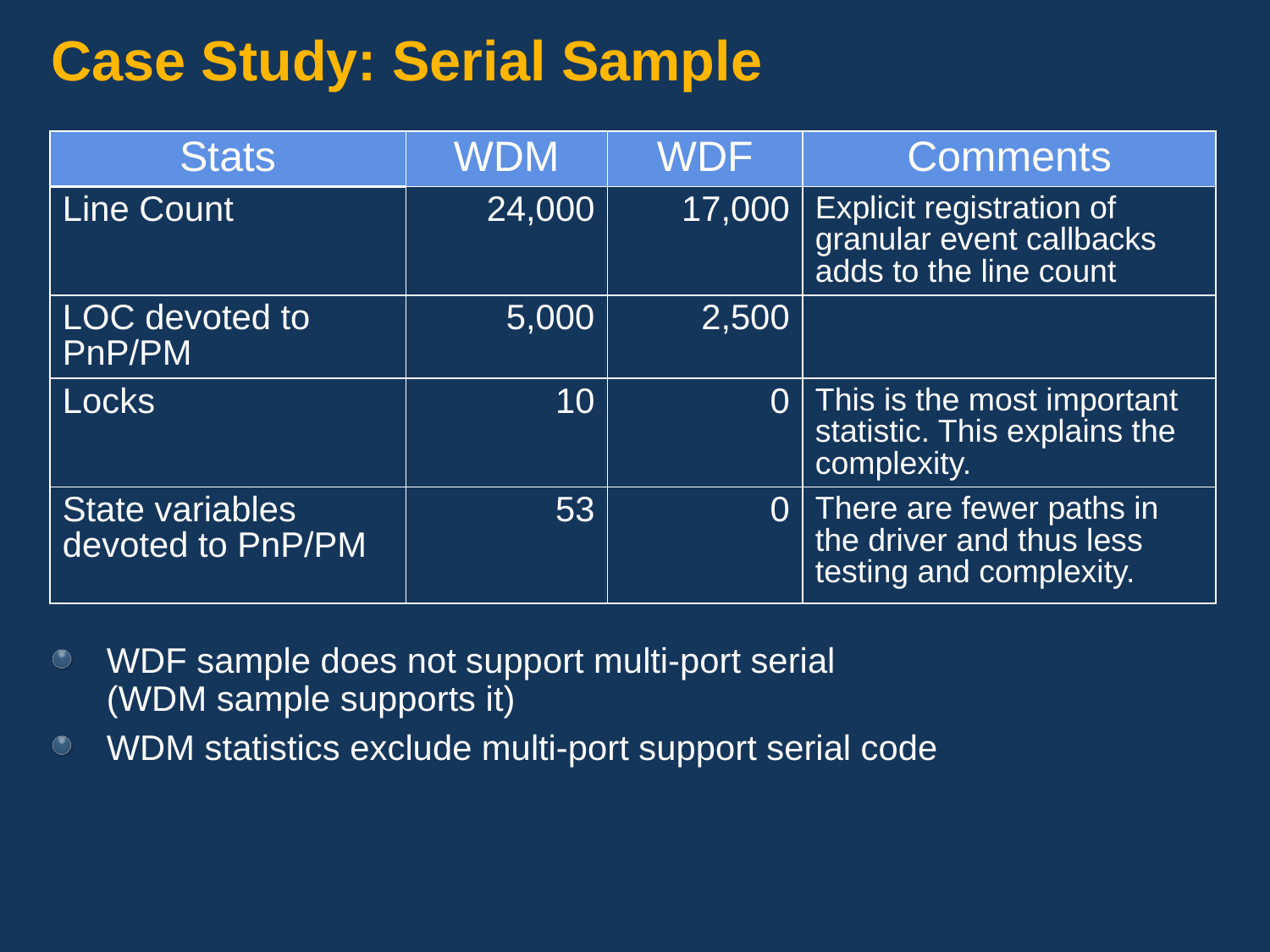

# Case Study: Serial Sample
| Stats | WDM | WDF | Comments |
| --- | --- | --- | --- |
| Line Count | 24,000 | 17,000 | Explicit registration of granular event callbacks adds to the line count |
| LOC devoted to PnP/PM | 5,000 | 2,500 |  |
| Locks | 10 | 0 | This is the most important statistic. This explains the complexity. |
| State variables devoted to PnP/PM | 53 | 0 | There are fewer paths in the driver and thus less testing and complexity. |
WDF sample does not support multi-port serial
(WDM sample supports it)
WDM statistics exclude multi-port support serial code